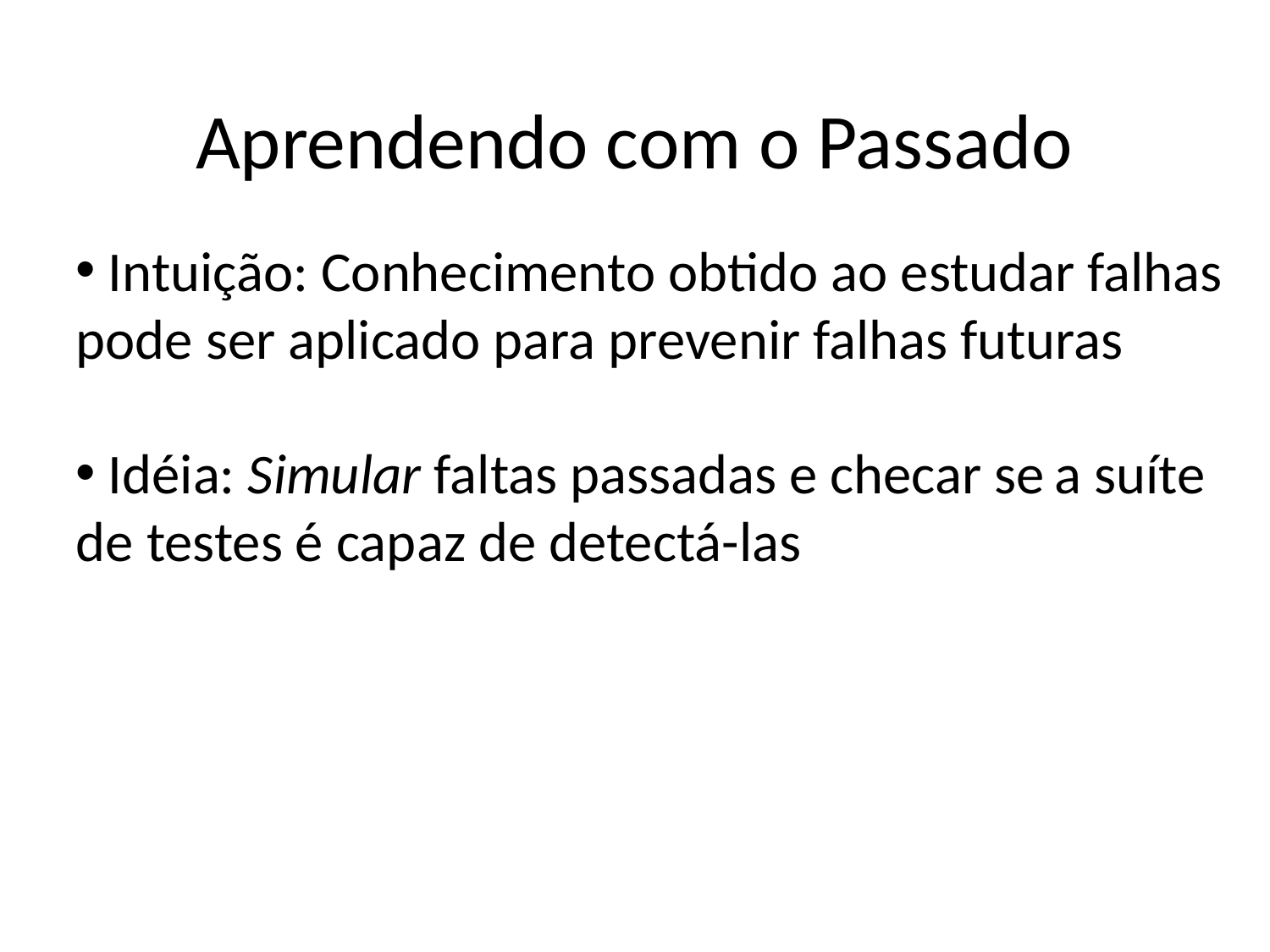

Aprendendo com o Passado
 Intuição: Conhecimento obtido ao estudar falhas pode ser aplicado para prevenir falhas futuras

 Idéia: Simular faltas passadas e checar se a suíte de testes é capaz de detectá-las